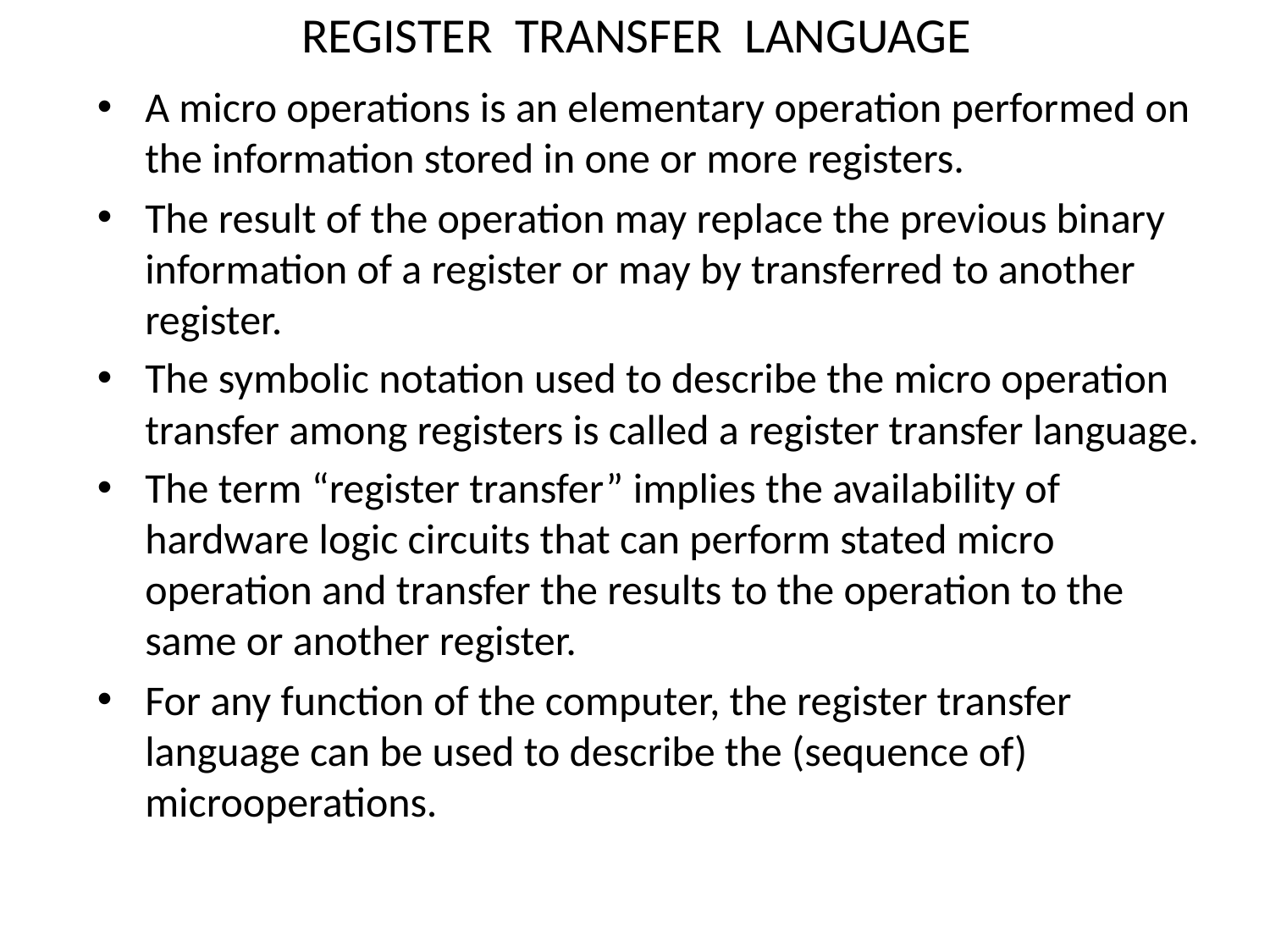

# REGISTER  TRANSFER  LANGUAGE
A micro operations is an elementary operation performed on the information stored in one or more registers.
The result of the operation may replace the previous binary information of a register or may by transferred to another register.
The symbolic notation used to describe the micro operation transfer among registers is called a register transfer language.
The term “register transfer” implies the availability of hardware logic circuits that can perform stated micro  operation and transfer the results to the operation to the same or another register.
For any function of the computer, the register transfer language can be used to describe the (sequence of) microoperations.